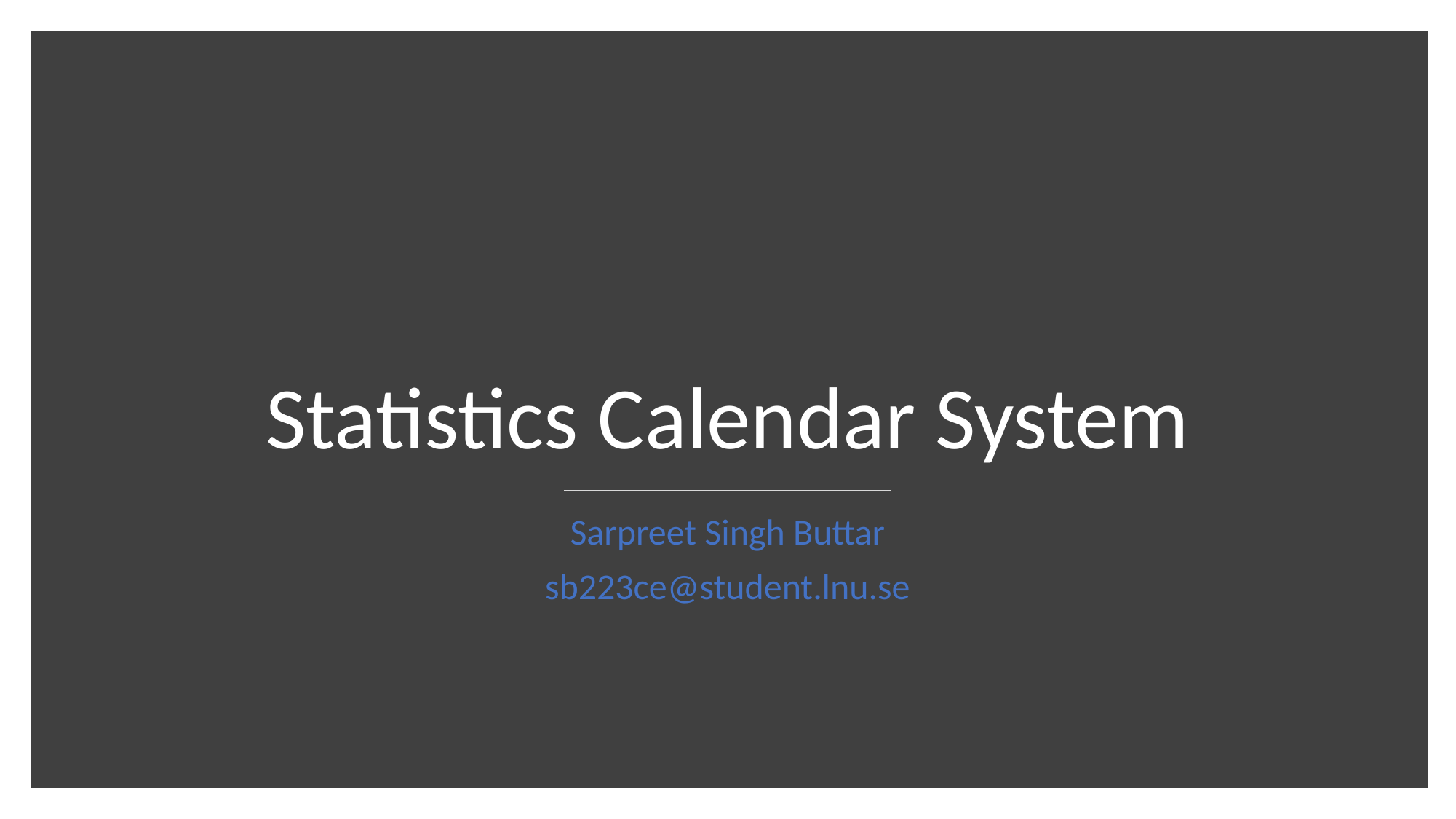

# Statistics Calendar System
Sarpreet Singh Buttar
sb223ce@student.lnu.se